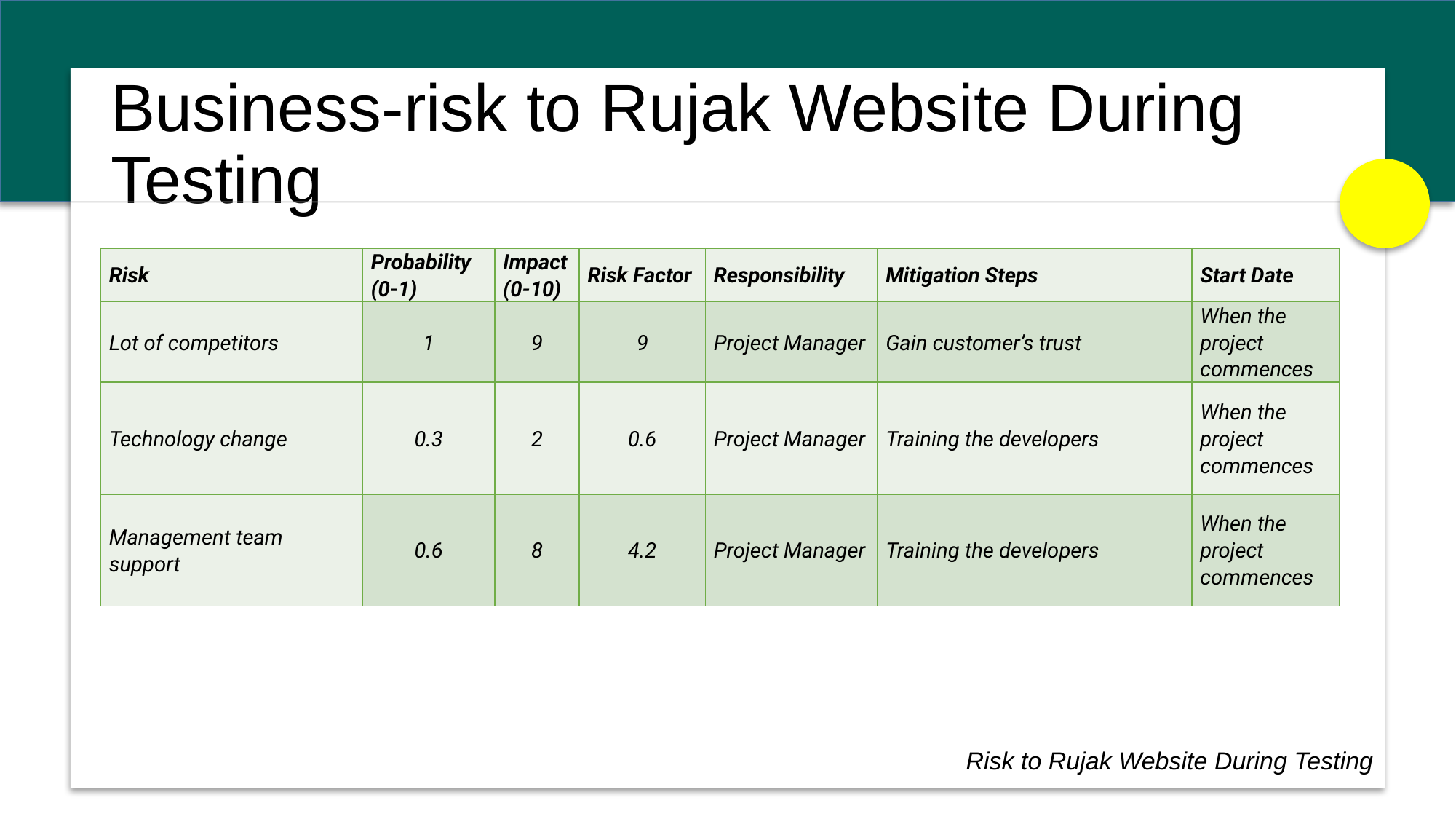

# Business-risk to Rujak Website During Testing

| Risk | Probability (0-1) | Impact (0-10) | Risk Factor | Responsibility | Mitigation Steps | Start Date |
| --- | --- | --- | --- | --- | --- | --- |
| Lot of competitors | 1 | 9 | 9 | Project Manager | Gain customer’s trust | When the project commences |
| Technology change | 0.3 | 2 | 0.6 | Project Manager | Training the developers | When the project commences |
| Management team support | 0.6 | 8 | 4.2 | Project Manager | Training the developers | When the project commences |
Risk to Rujak Website During Testing